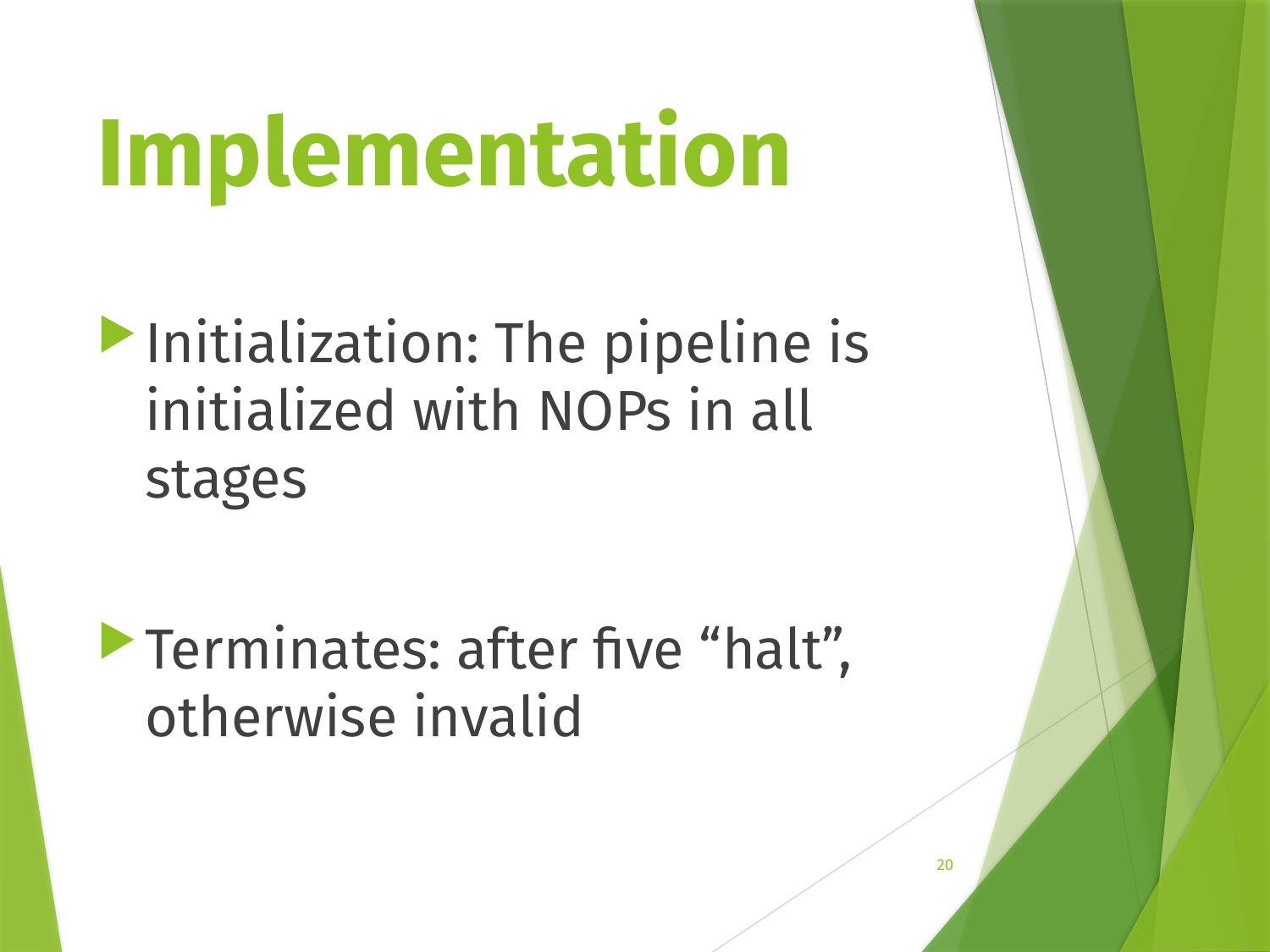

# Implementation
Initialization: The pipeline is initialized with NOPs in all stages

Terminates: after five “halt”, otherwise invalid

20